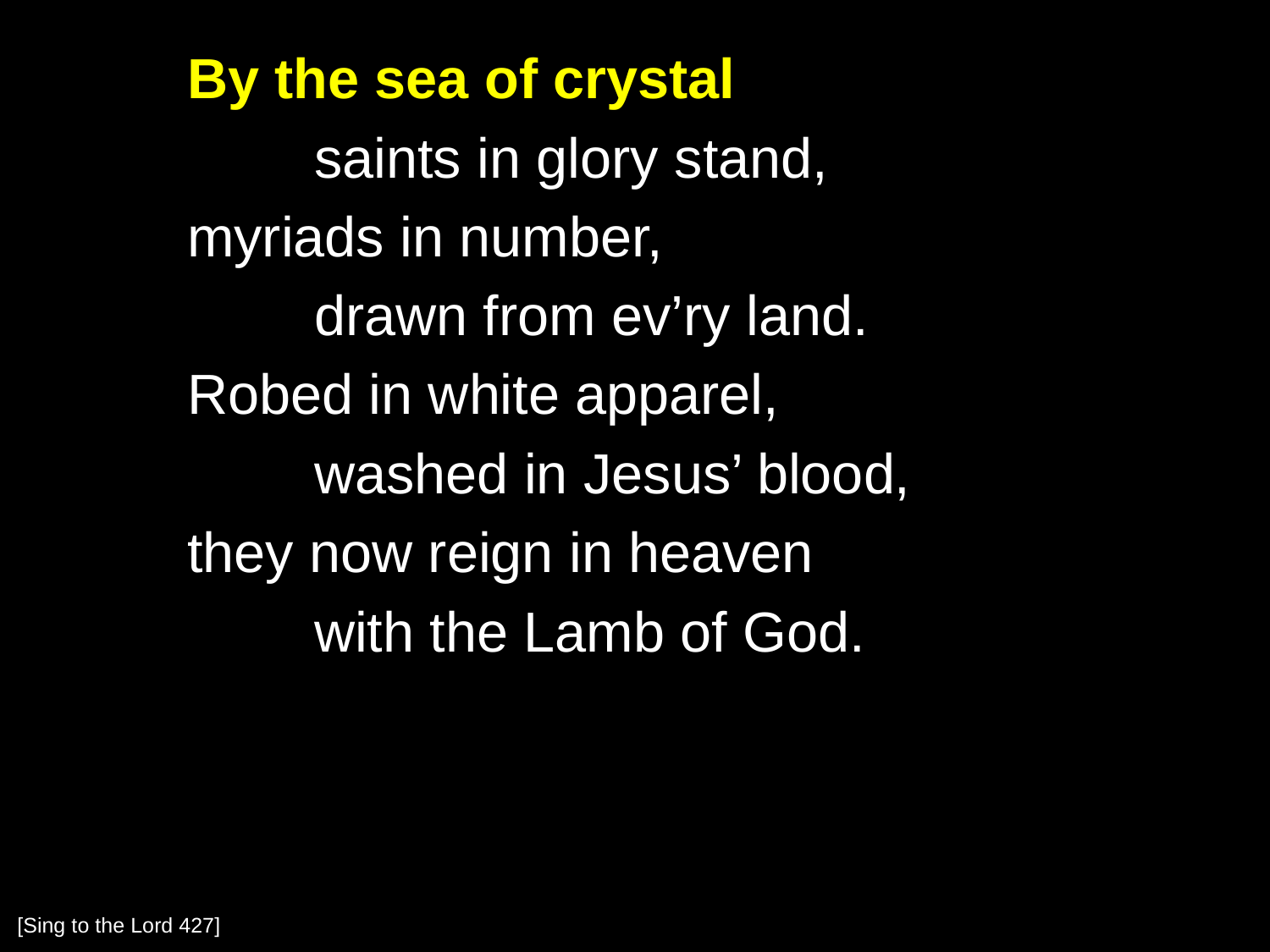

By the sea of crystal
		saints in glory stand,
	myriads in number,
		drawn from ev’ry land.
	Robed in white apparel,
		washed in Jesus’ blood,
	they now reign in heaven
		with the Lamb of God.
[Sing to the Lord 427]